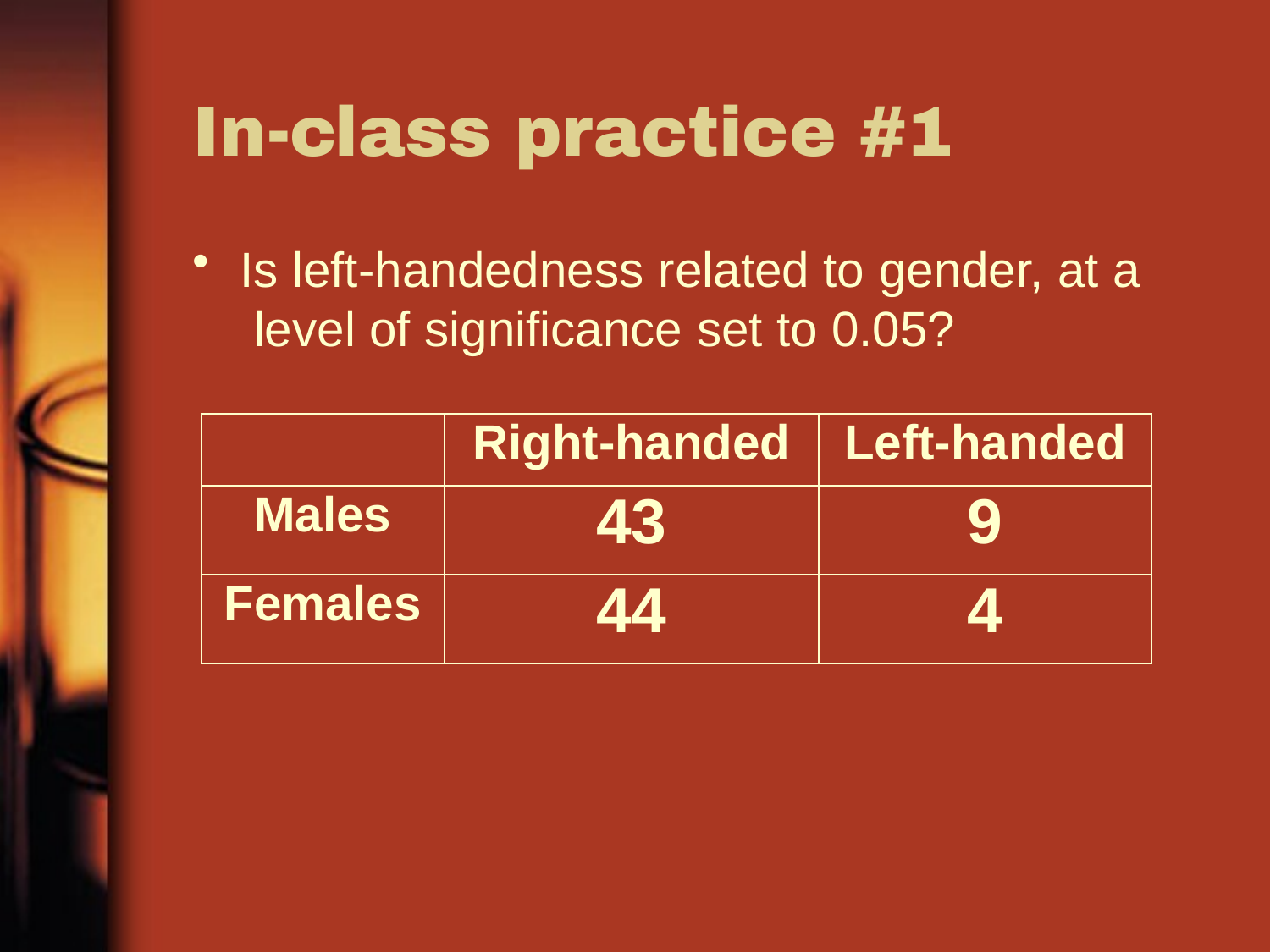

# In-class practice #1
Is left-handedness related to gender, at a  level of significance set to 0.05?
|  | Right-handed | Left-handed |
| --- | --- | --- |
| Males | 43 | 9 |
| Females | 44 | 4 |